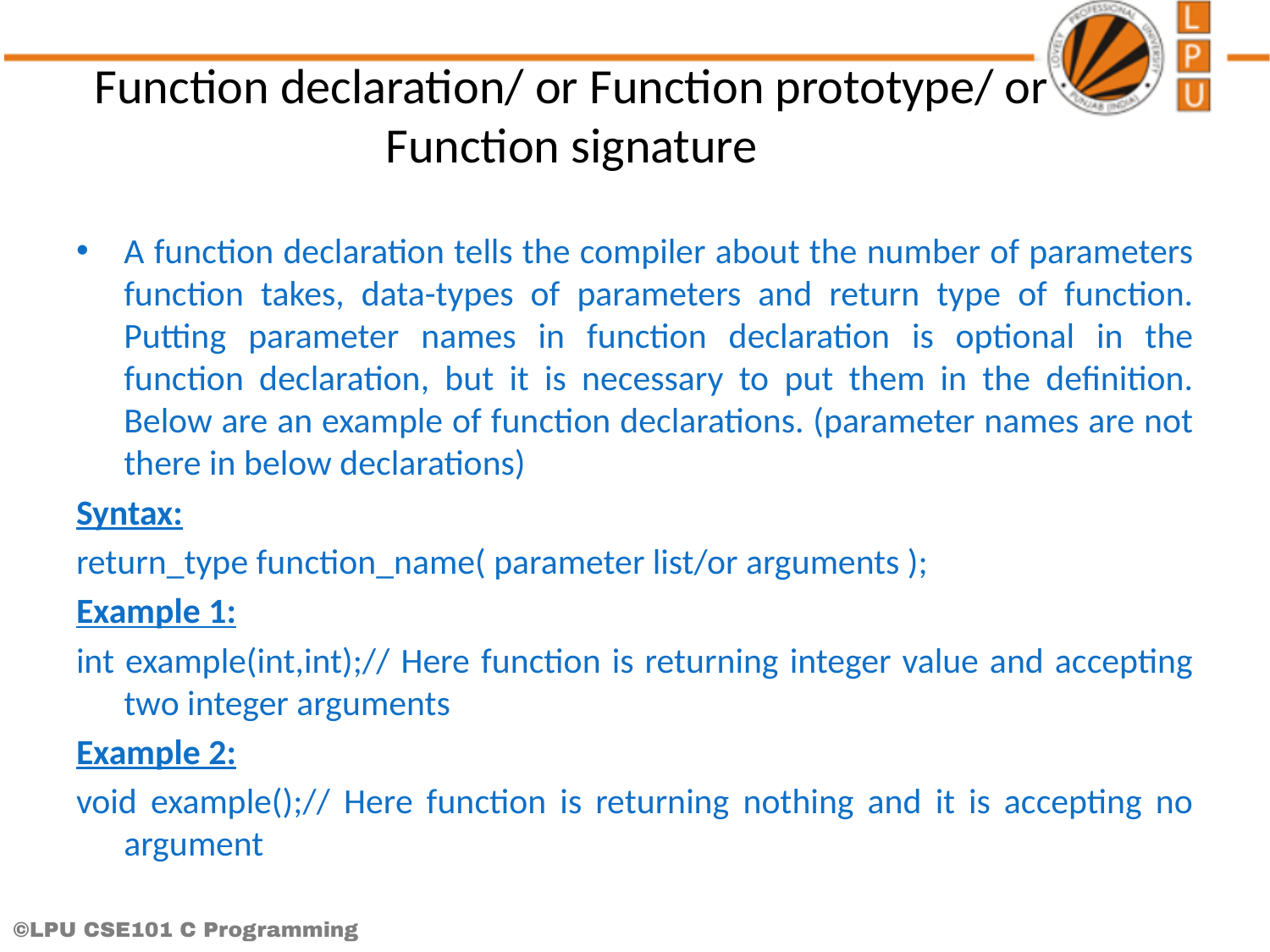

# Function declaration/ or Function prototype/ or Function signature
A function declaration tells the compiler about the number of parameters function takes, data-types of parameters and return type of function. Putting parameter names in function declaration is optional in the function declaration, but it is necessary to put them in the definition. Below are an example of function declarations. (parameter names are not there in below declarations)
Syntax:
return_type function_name( parameter list/or arguments );
Example 1:
int example(int,int);// Here function is returning integer value and accepting two integer arguments
Example 2:
void example();// Here function is returning nothing and it is accepting no argument